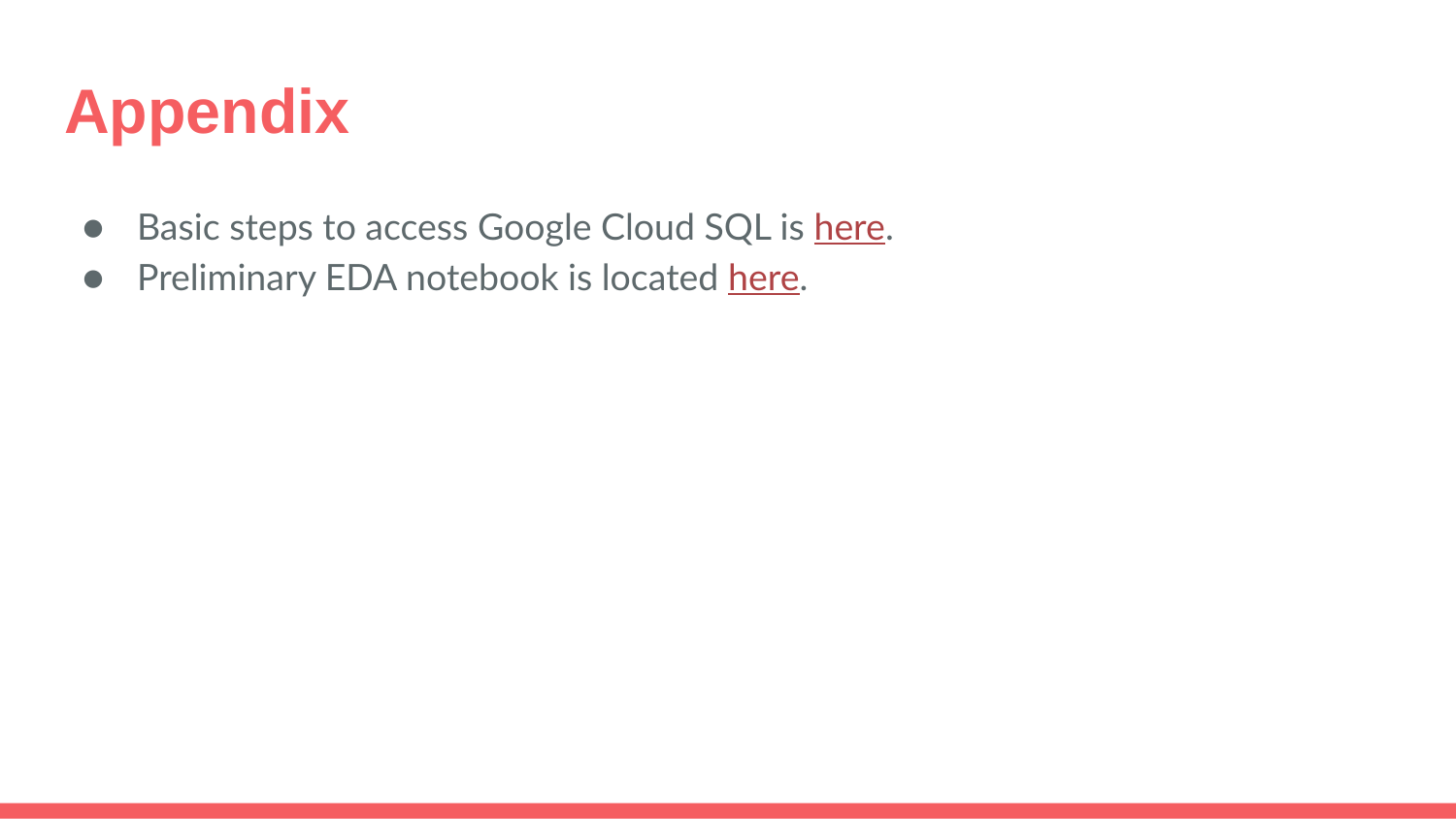

# Appendix
Basic steps to access Google Cloud SQL is here.
Preliminary EDA notebook is located here.